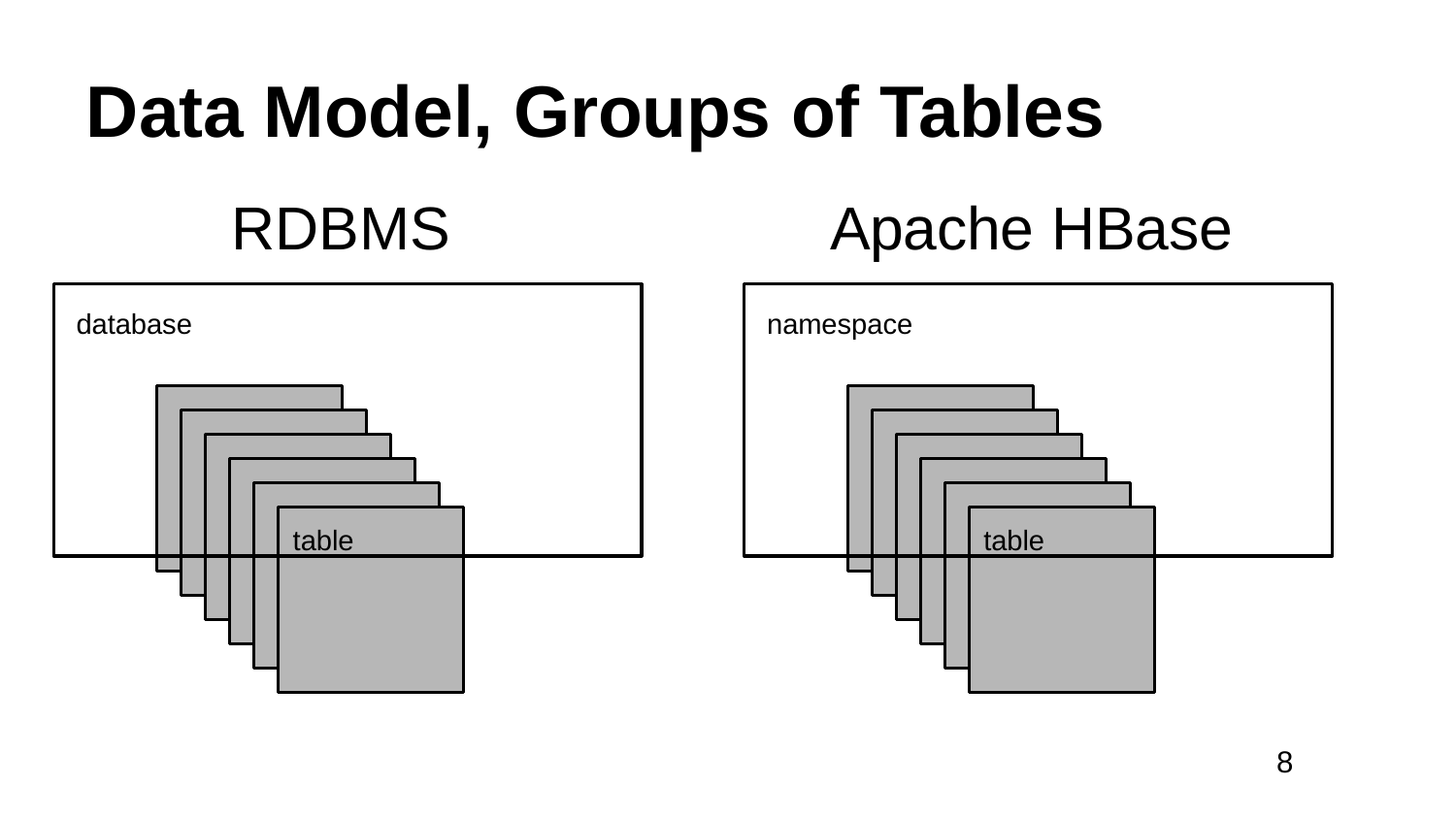

# Data Model, Groups of Tables
RDBMS	Apache HBase
database

table
namespace

table

8